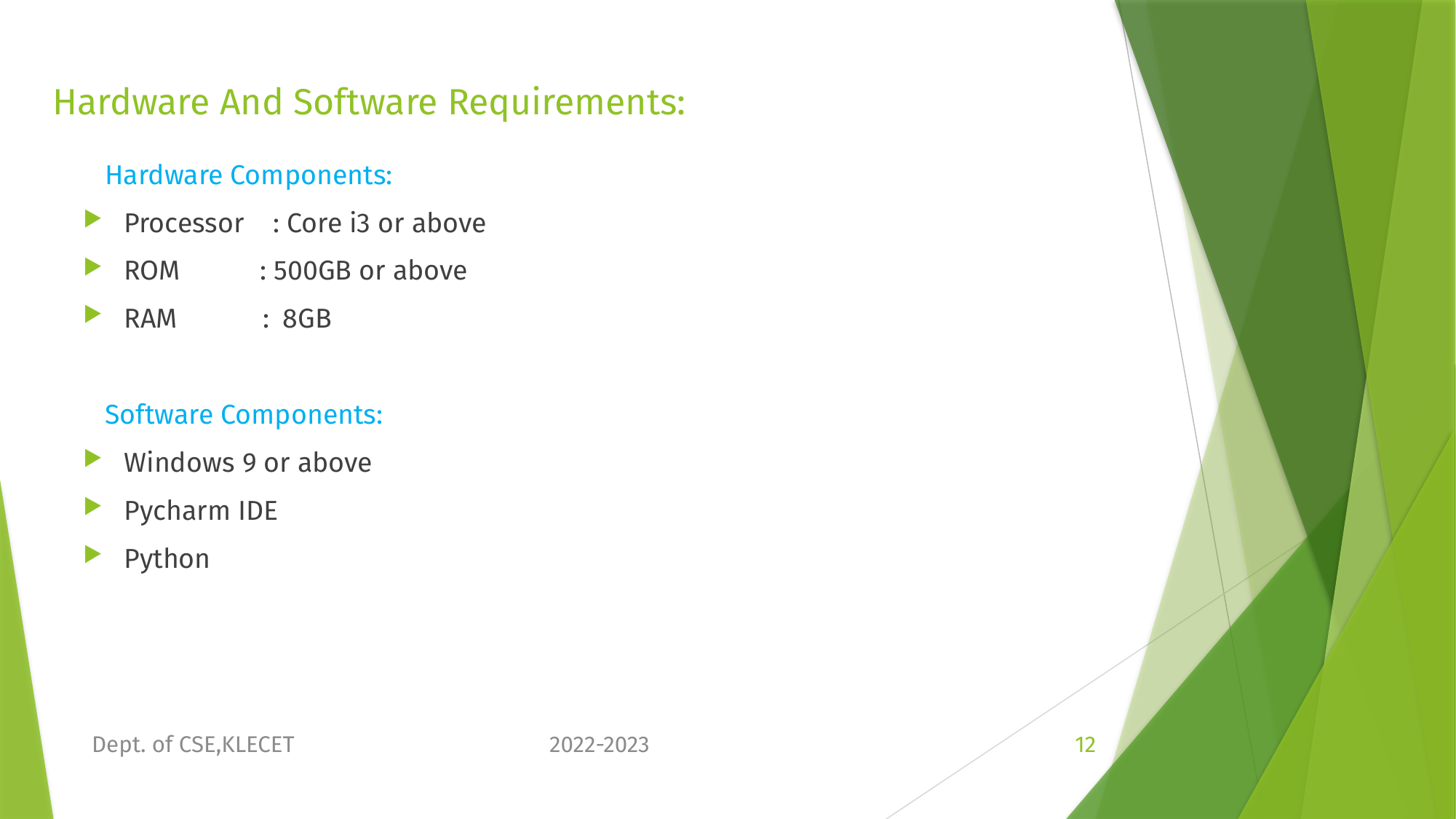

# Hardware And Software Requirements:
   Hardware Components:
Processor    : Core i3 or above
ROM           : 500GB or above
RAM             :  8GB

   Software Components:
Windows 9 or above
Pycharm IDE
Python

2022-2023
Dept. of CSE,KLECET
12